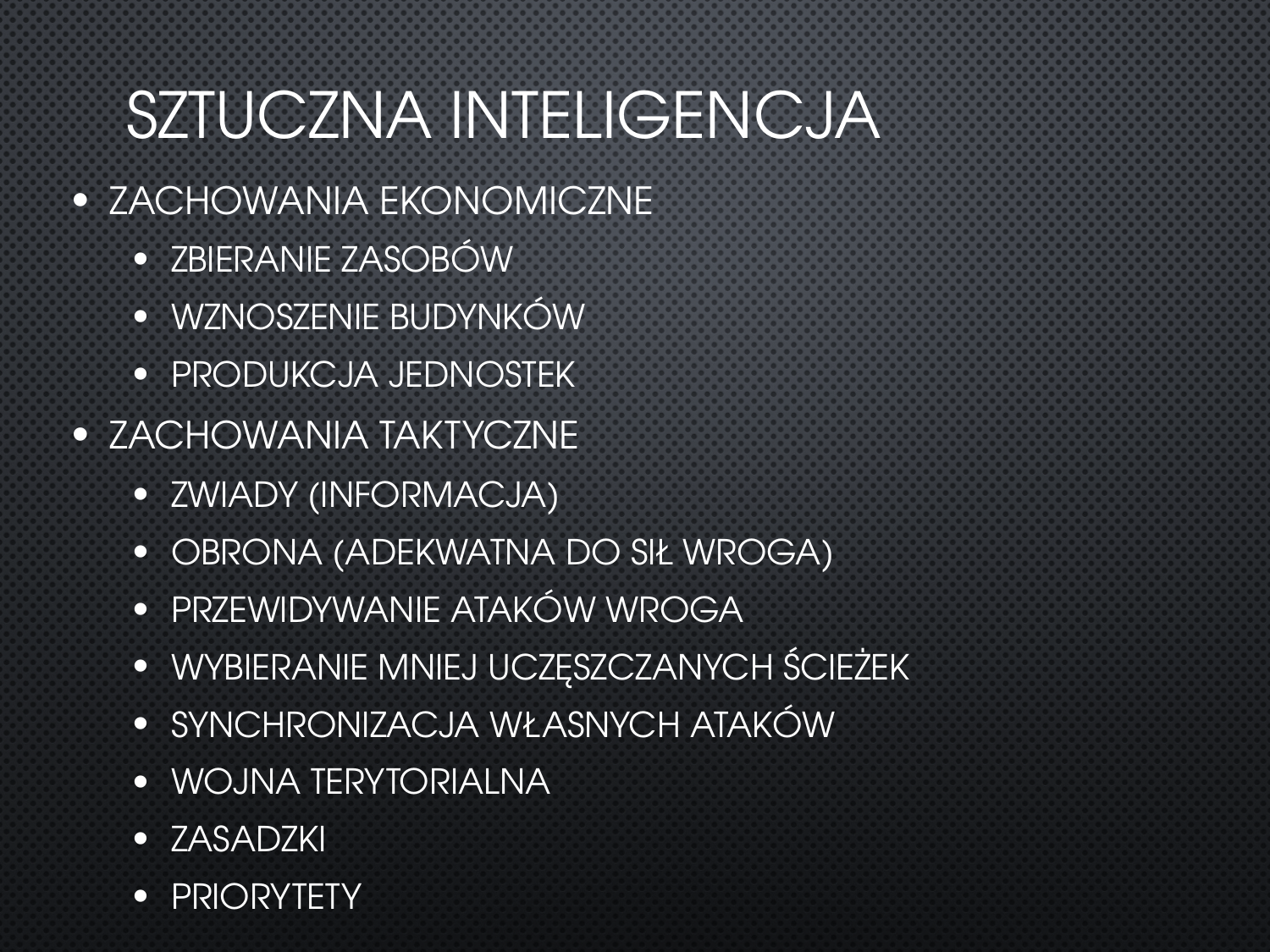

# Sztuczna inteligencja
Zachowania ekonomiczne
Zbieranie zasobów
Wznoszenie budynków
Produkcja jednostek
Zachowania taktyczne
Zwiady (informacja)
Obrona (adekwatna do sił wroga)
Przewidywanie ataków wroga
Wybieranie mniej uczęszczanych ścieżek
Synchronizacja własnych ataków
Wojna terytorialna
Zasadzki
Priorytety